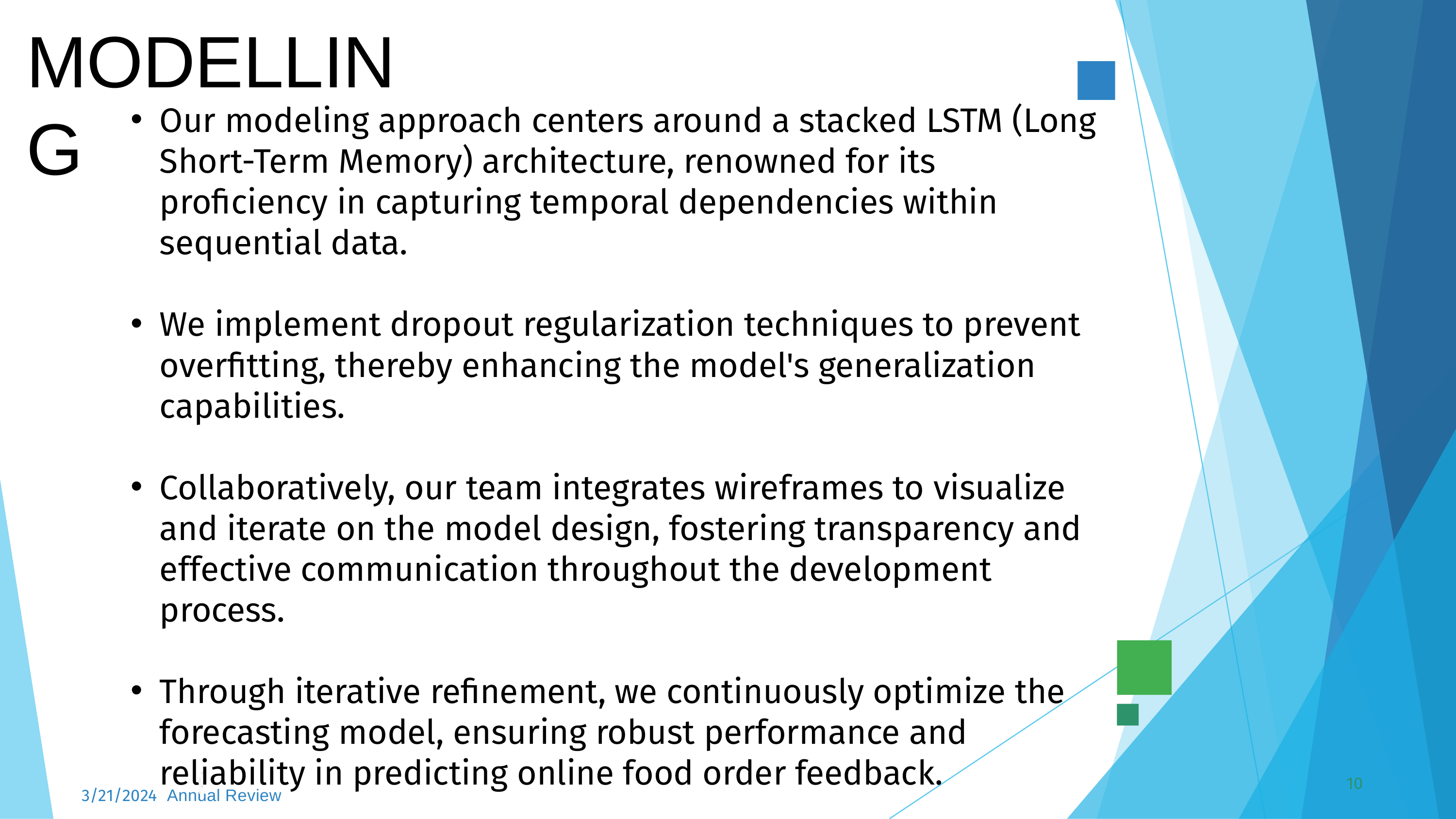

MODELLING

Our modeling approach centers around a stacked LSTM (Long Short-Term Memory) architecture, renowned for its proficiency in capturing temporal dependencies within sequential data.

We implement dropout regularization techniques to prevent overfitting, thereby enhancing the model's generalization capabilities.

Collaboratively, our team integrates wireframes to visualize and iterate on the model design, fostering transparency and effective communication throughout the development process.

Through iterative refinement, we continuously optimize the forecasting model, ensuring robust performance and reliability in predicting online food order feedback.

10
3/21/2024  Annual Review